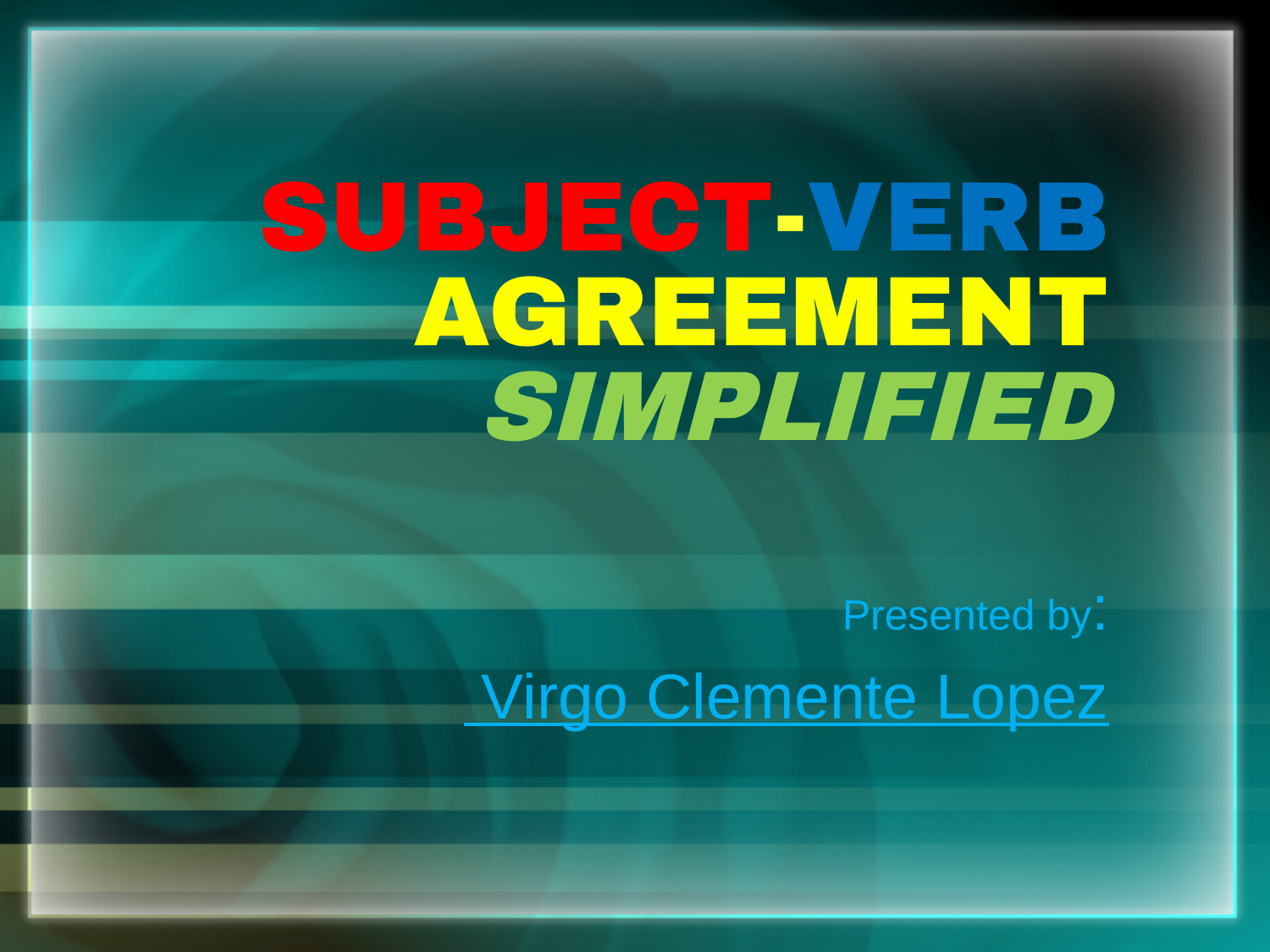

# SUBJECT-VERB AGREEMENT SIMPLIFIED
Presented by:
 Virgo Clemente Lopez